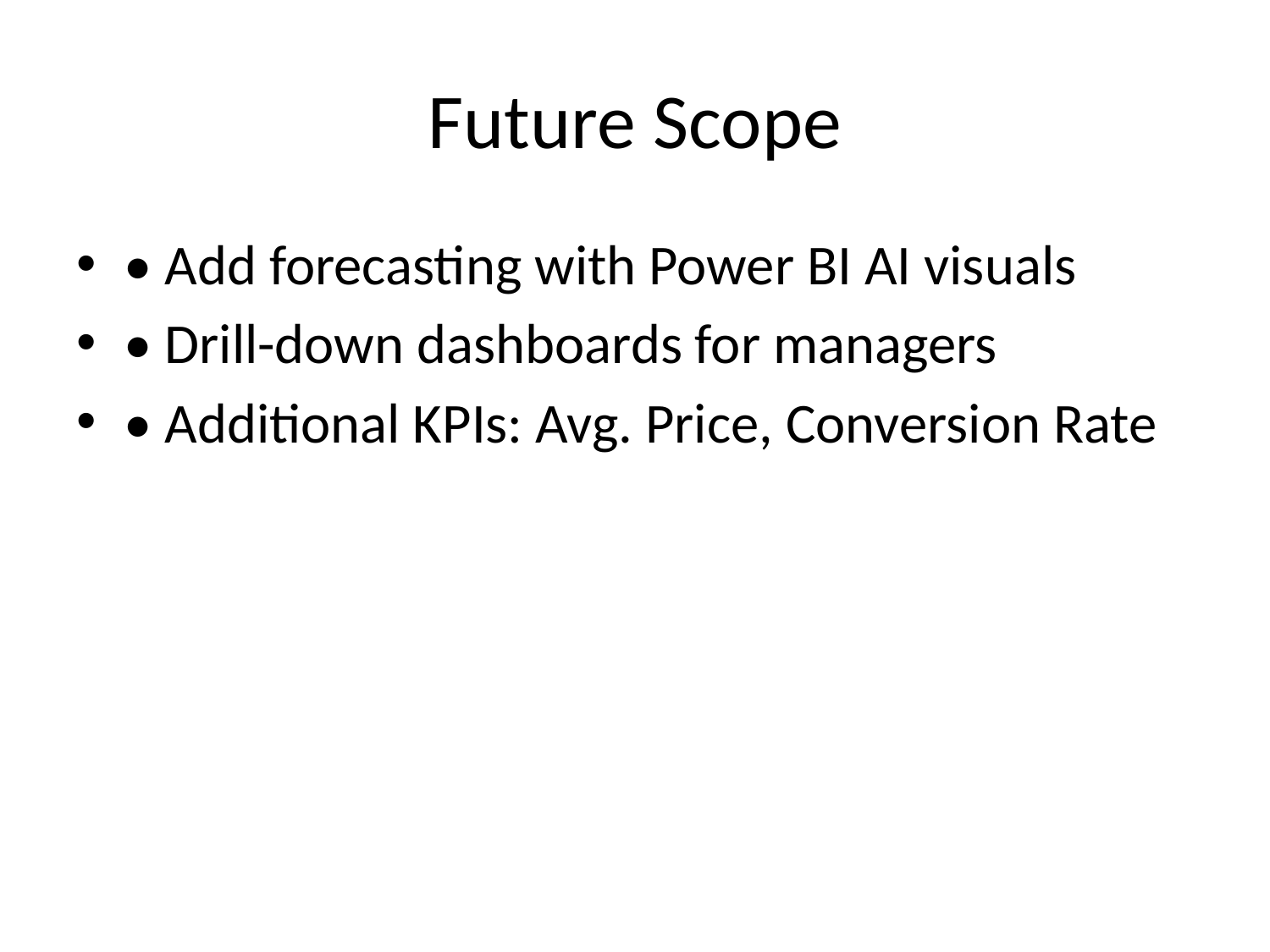

# Future Scope
• Add forecasting with Power BI AI visuals
• Drill-down dashboards for managers
• Additional KPIs: Avg. Price, Conversion Rate